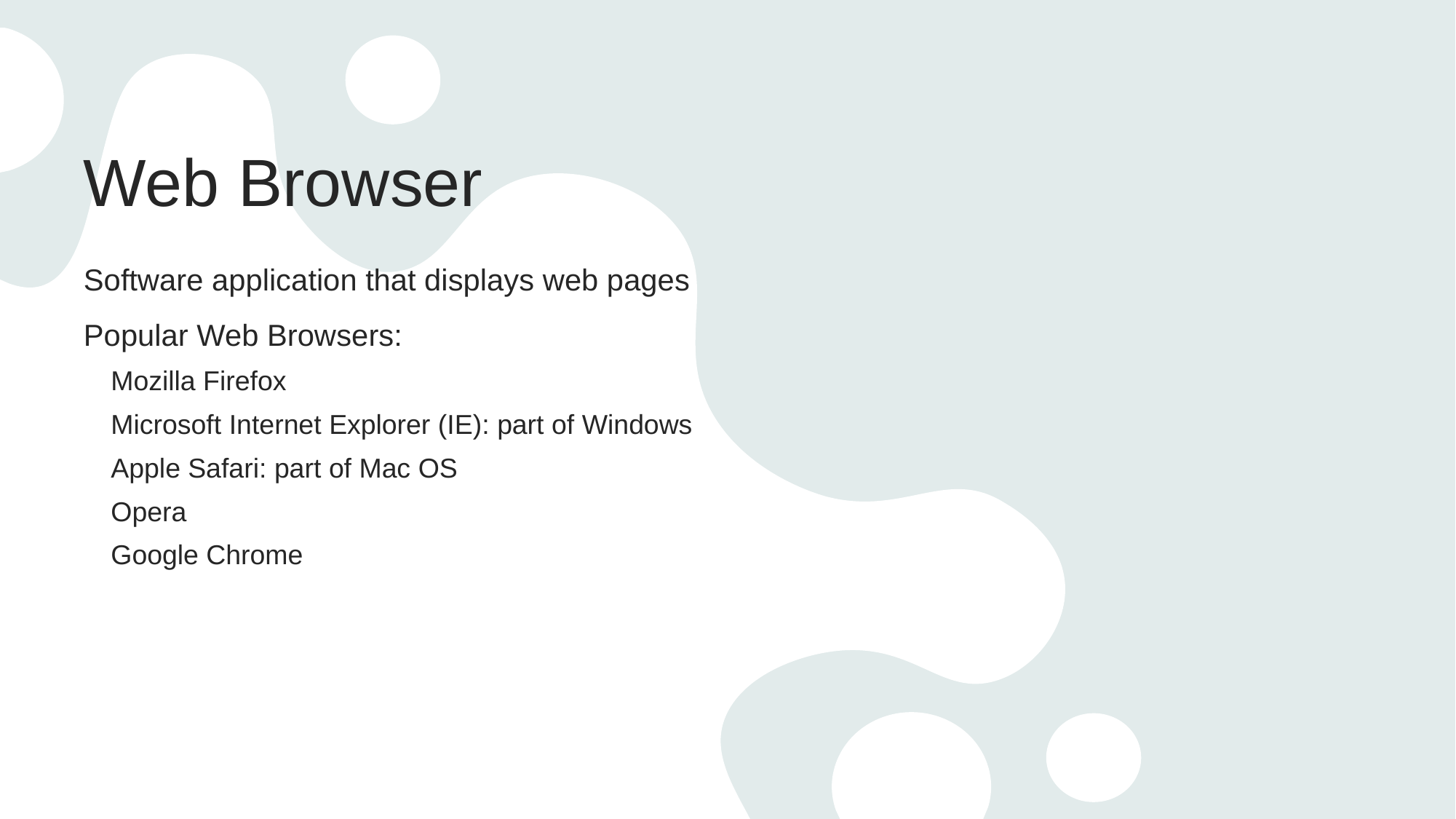

# Web Browser
Software application that displays web pages
Popular Web Browsers:
Mozilla Firefox
Microsoft Internet Explorer (IE): part of Windows
Apple Safari: part of Mac OS
Opera
Google Chrome